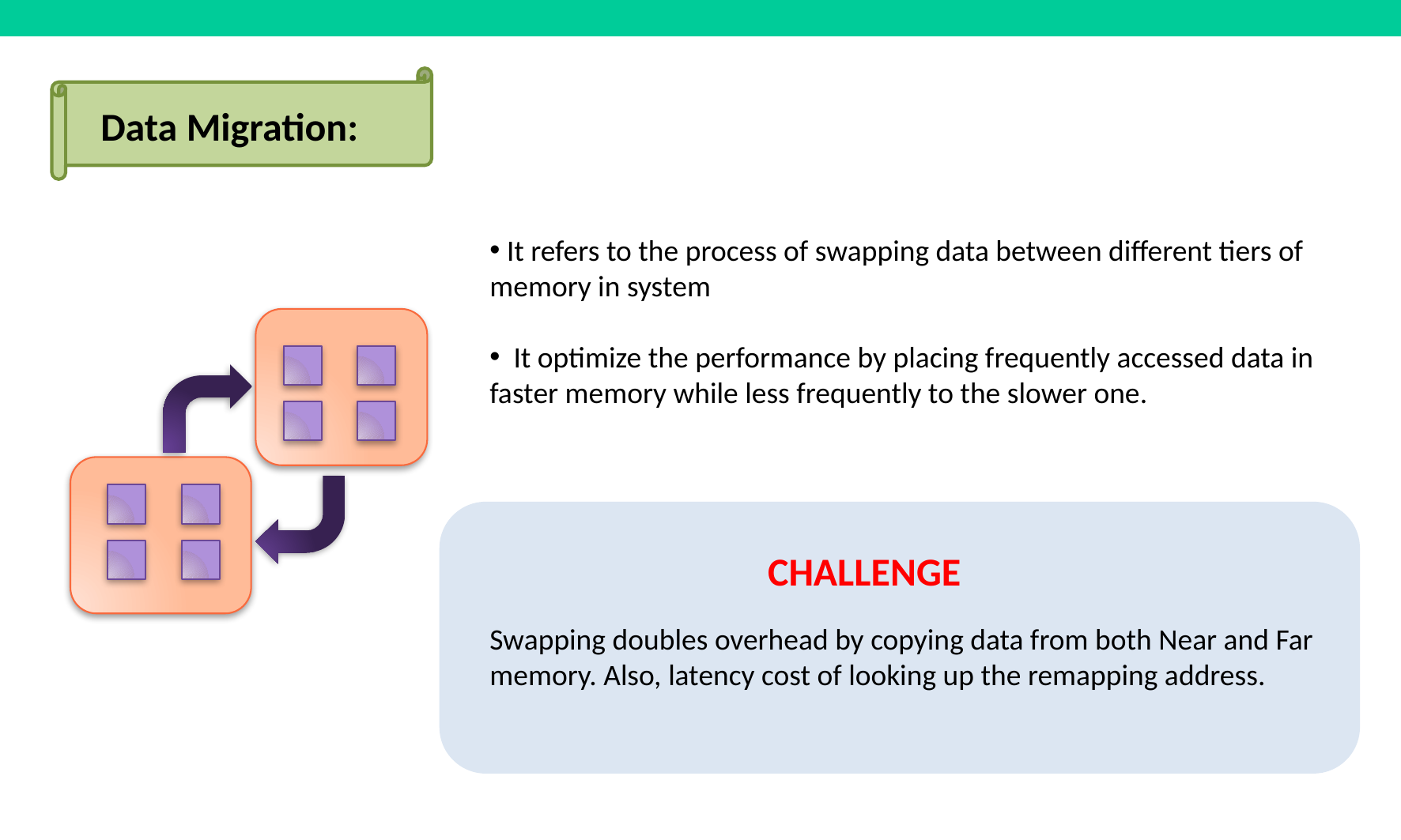

Data Migration:
 It refers to the process of swapping data between different tiers of memory in system

  It optimize the performance by placing frequently accessed data in faster memory while less frequently to the slower one.

CHALLENGE
Swapping doubles overhead by copying data from both Near and Far memory. Also, latency cost of looking up the remapping address.